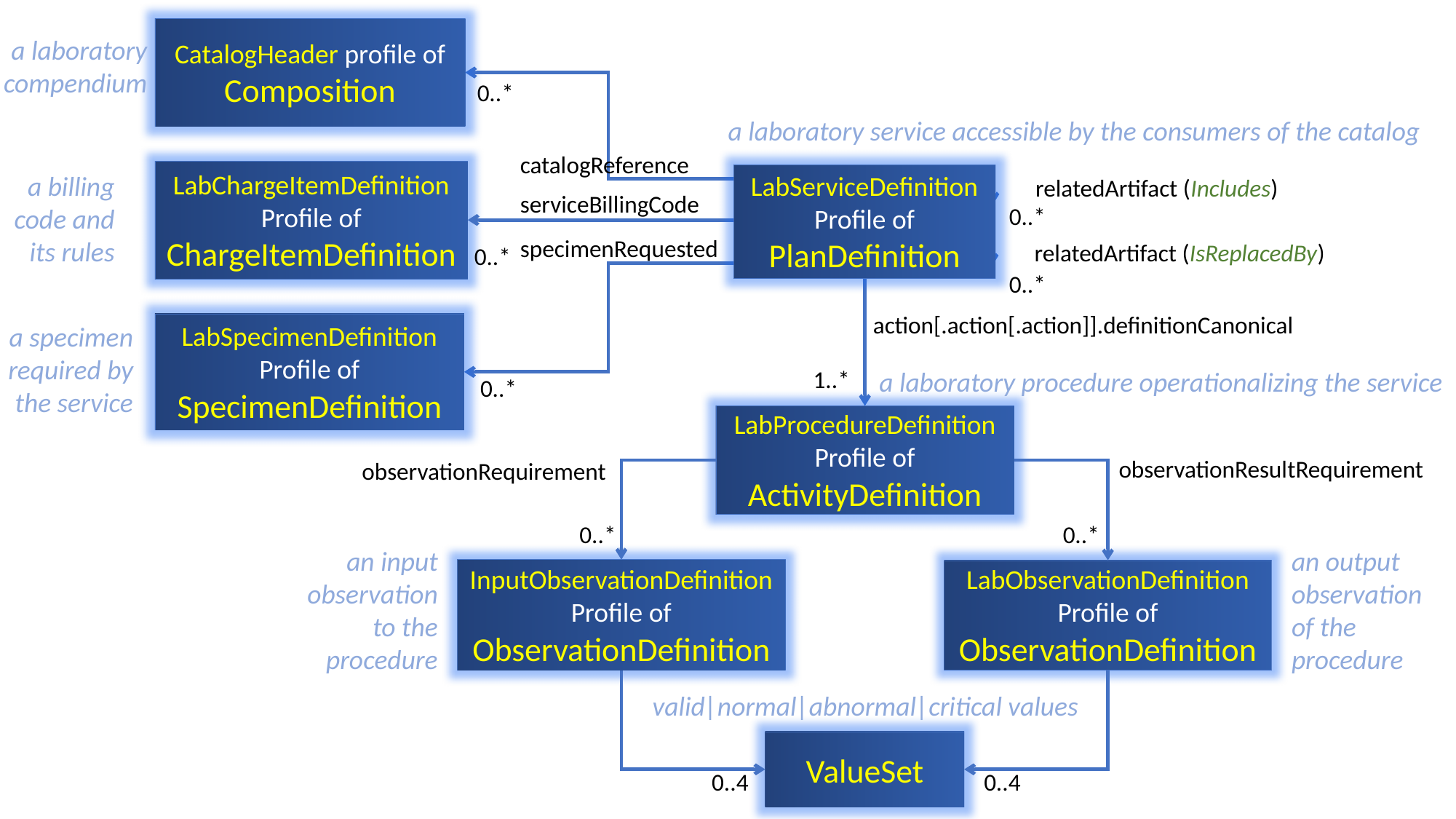

CatalogHeader profile of Composition
a laboratory compendium
0..*
a laboratory service accessible by the consumers of the catalog
catalogReference
LabChargeItemDefinition
Profile of ChargeItemDefinition
a billing code and its rules
LabServiceDefinition
Profile of PlanDefinition

relatedArtifact (Includes)
serviceBillingCode

0..*

specimenRequested

relatedArtifact (IsReplacedBy)
0..*

0..*
action[.action[.action]].definitionCanonical
LabSpecimenDefinition
Profile of SpecimenDefinition
a specimen required by the service
1..*
a laboratory procedure operationalizing the service
0..*
LabProcedureDefinition
Profile of ActivityDefinition
observationResultRequirement
observationRequirement
0..*
0..*
an input observation to the procedure
an output observation of the procedure
InputObservationDefinition
Profile of ObservationDefinition
LabObservationDefinition
Profile of ObservationDefinition
valid|normal|abnormal|critical values
ValueSet
0..4
0..4